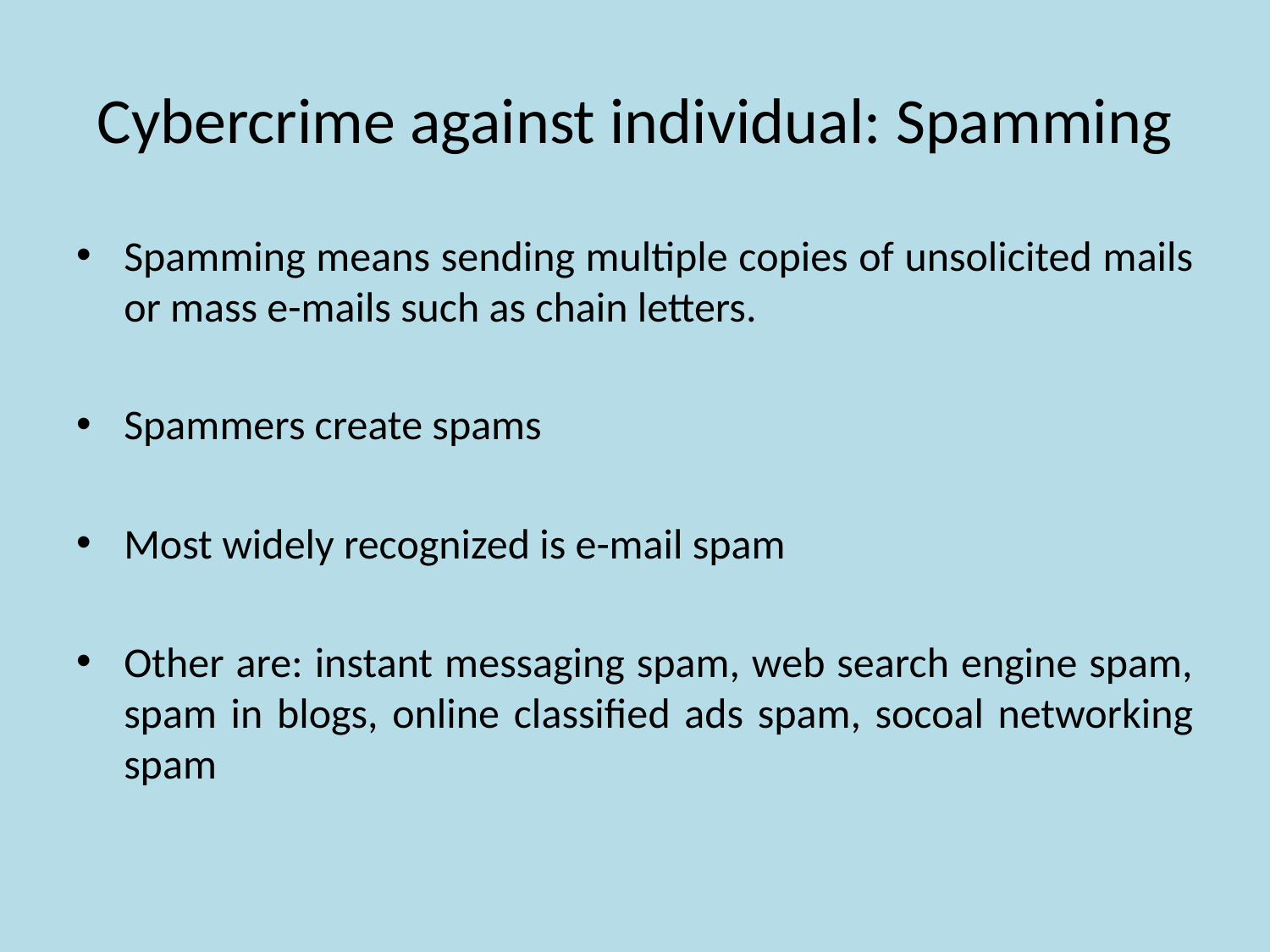

# Cybercrime against individual: Spamming
Spamming means sending multiple copies of unsolicited mails or mass e-mails such as chain letters.

Spammers create spams

Most widely recognized is e-mail spam

Other are: instant messaging spam, web search engine spam, spam in blogs, online classified ads spam, socoal networking spam